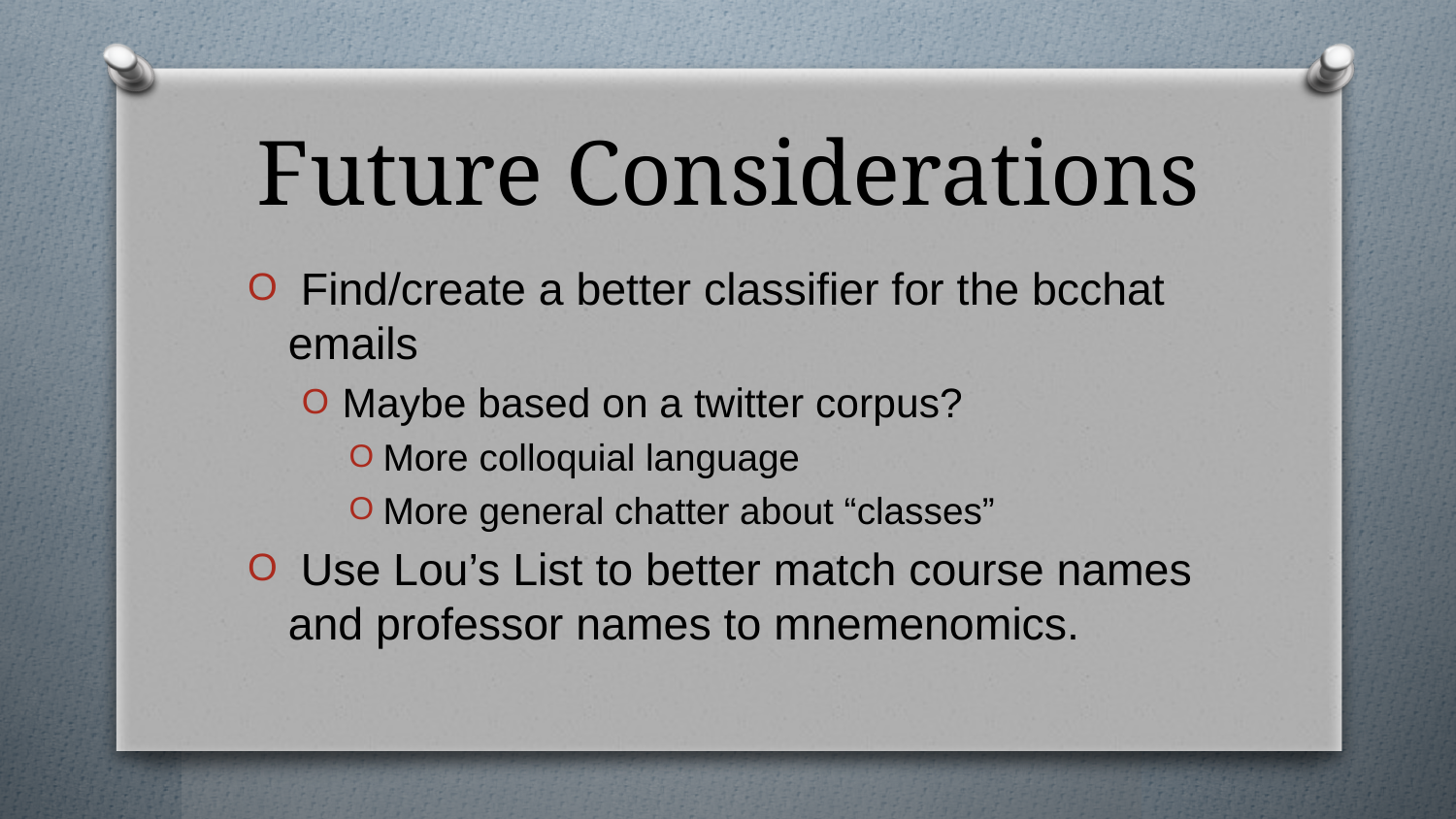

# Future Considerations
 Find/create a better classifier for the bcchat emails
Maybe based on a twitter corpus?
More colloquial language
More general chatter about “classes”
 Use Lou’s List to better match course names and professor names to mnemenomics.